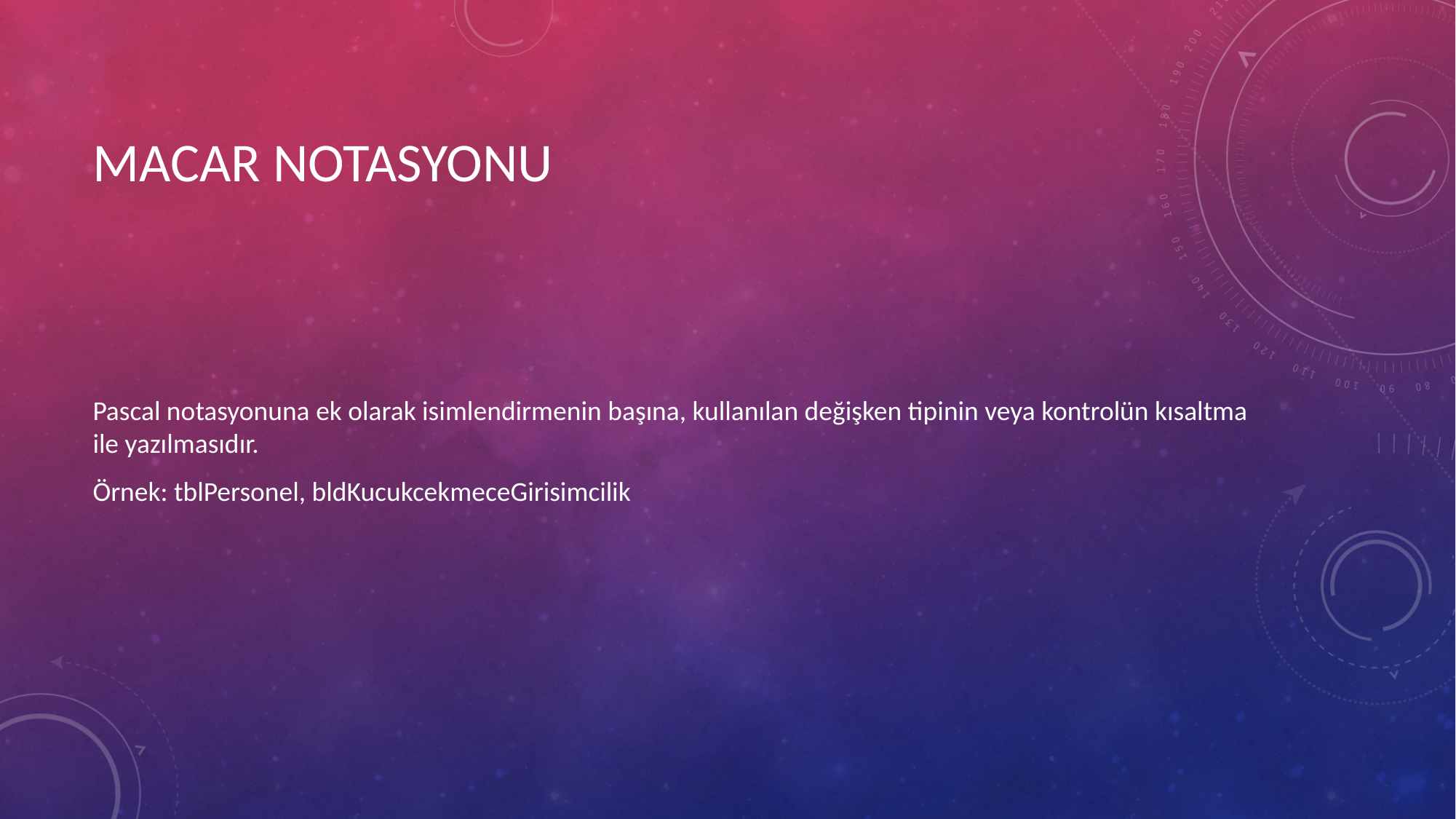

# Macar Notasyonu
Pascal notasyonuna ek olarak isimlendirmenin başına, kullanılan değişken tipinin veya kontrolün kısaltma ile yazılmasıdır.
Örnek: tblPersonel, bldKucukcekmeceGirisimcilik